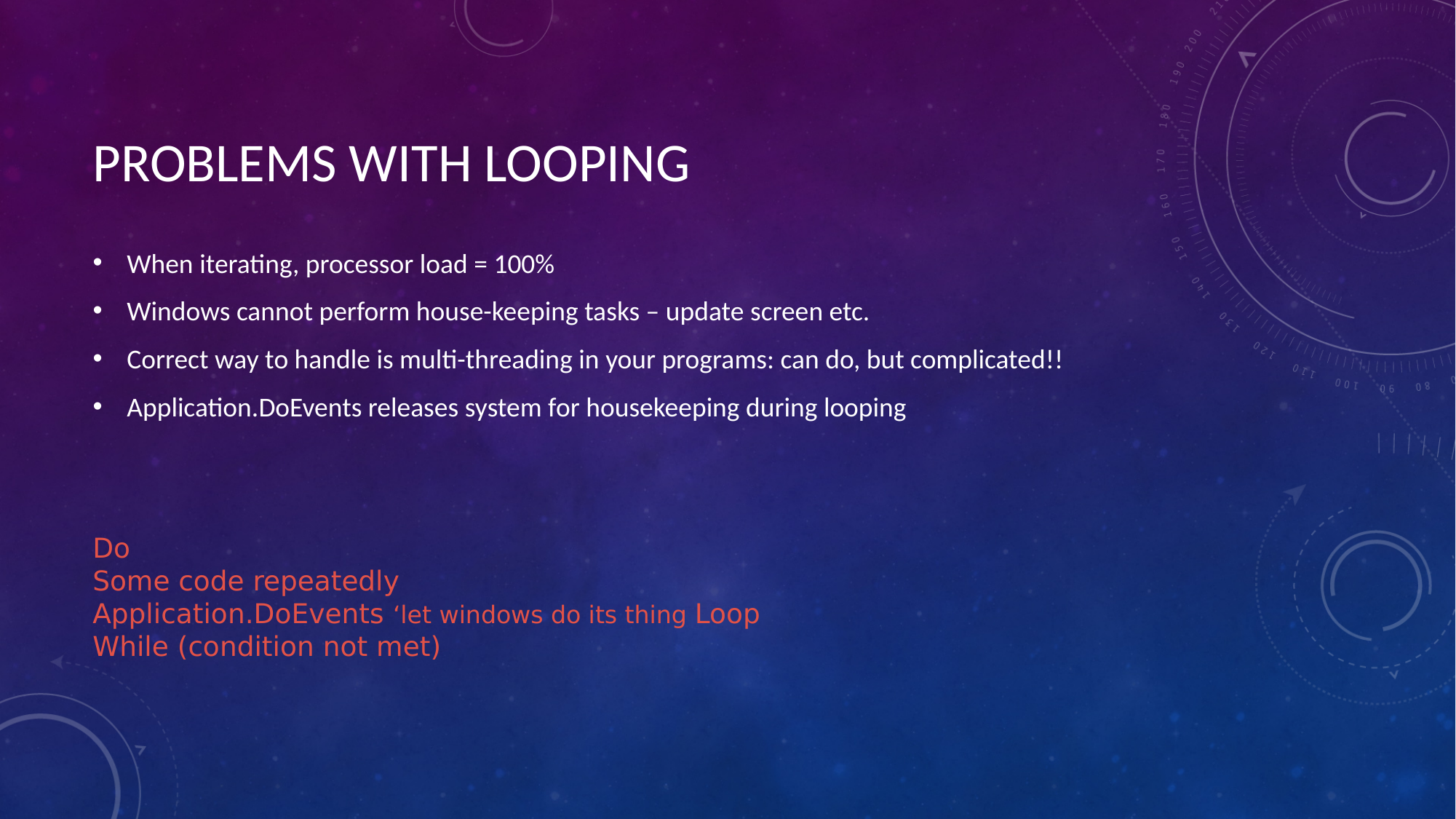

# Problems with looping
When iterating, processor load = 100%
Windows cannot perform house-keeping tasks – update screen etc.
Correct way to handle is multi-threading in your programs: can do, but complicated!!
Application.DoEvents releases system for housekeeping during looping

Do
Some code repeatedly
Application.DoEvents ‘let windows do its thing Loop While (condition not met)